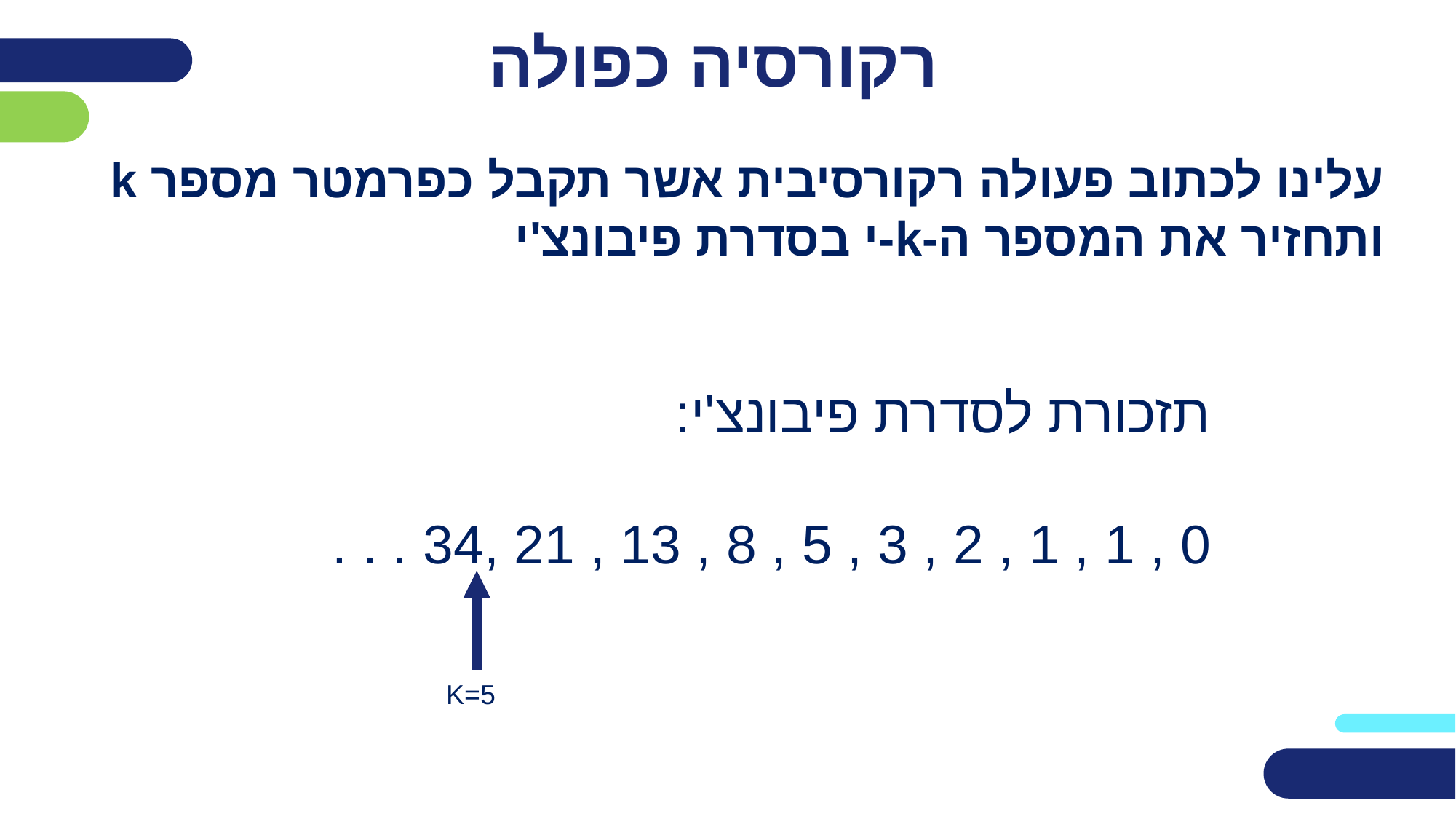

# רקורסיה כפולה
עלינו לכתוב פעולה רקורסיבית אשר תקבל כפרמטר מספר k
ותחזיר את המספר ה-k-י בסדרת פיבונצ'י
תזכורת לסדרת פיבונצ'י:

0 , 1 , 1 , 2 , 3 , 5 , 8 , 13 , 21 ,34 . . .
K=5